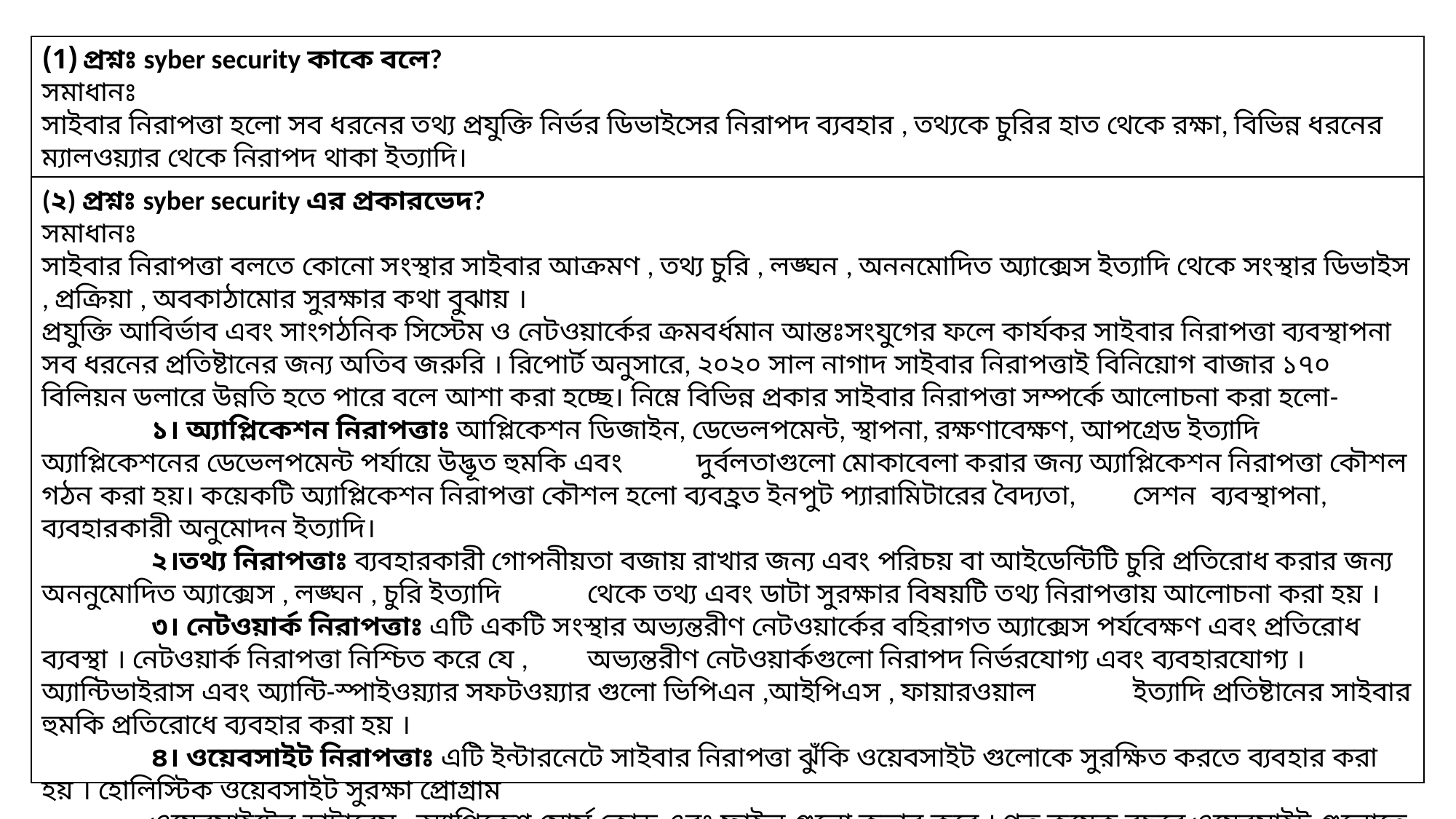

প্রশ্নঃ syber security কাকে বলে?
সমাধানঃ
সাইবার নিরাপত্তা হলো সব ধরনের তথ্য প্রযুক্তি নির্ভর ডিভাইসের নিরাপদ ব্যবহার , তথ্যকে চুরির হাত থেকে রক্ষা, বিভিন্ন ধরনের ম্যালওয়্যার থেকে নিরাপদ থাকা ইত্যাদি।

(২) প্রশ্নঃ syber security এর প্রকারভেদ?
সমাধানঃ
সাইবার নিরাপত্তা বলতে কোনো সংস্থার সাইবার আক্রমণ , তথ্য চুরি , লঙ্ঘন , অননমোদিত অ্যাক্সেস ইত্যাদি থেকে সংস্থার ডিভাইস , প্রক্রিয়া , অবকাঠামোর সুরক্ষার কথা বুঝায় ।
প্রযুক্তি আবির্ভাব এবং সাংগঠনিক সিস্টেম ও নেটওয়ার্কের ক্রমবর্ধমান আন্তঃসংযুগের ফলে কার্যকর সাইবার নিরাপত্তা ব্যবস্থাপনা সব ধরনের প্রতিষ্টানের জন্য অতিব জরুরি । রিপোর্ট অনুসারে, ২০২০ সাল নাগাদ সাইবার নিরাপত্তাই বিনিয়োগ বাজার ১৭০ বিলিয়ন ডলারে উন্নতি হতে পারে বলে আশা করা হচ্ছে। নিম্নে বিভিন্ন প্রকার সাইবার নিরাপত্তা সম্পর্কে আলোচনা করা হলো-
	১। অ্যাপ্লিকেশন নিরাপত্তাঃ আপ্লিকেশন ডিজাইন, ডেভেলপমেন্ট, স্থাপনা, রক্ষণাবেক্ষণ, আপগ্রেড ইত্যাদি অ্যাপ্লিকেশনের ডেভেলপমেন্ট পর্যায়ে উদ্ভূত হুমকি এবং 	দুর্বলতাগুলো মোকাবেলা করার জন্য অ্যাপ্লিকেশন নিরাপত্তা কৌশল গঠন করা হয়। কয়েকটি অ্যাপ্লিকেশন নিরাপত্তা কৌশল হলো ব্যবহ্রত ইনপুট প্যারামিটারের বৈদ্যতা, 	সেশন  ব্যবস্থাপনা, ব্যবহারকারী অনুমোদন ইত্যাদি।
	২।তথ্য নিরাপত্তাঃ ব্যবহারকারী গোপনীয়তা বজায় রাখার জন্য এবং পরিচয় বা আইডেন্টিটি চুরি প্রতিরোধ করার জন্য অননুমোদিত অ্যাক্সেস , লঙ্ঘন , চুরি ইত্যাদি 	থেকে তথ্য এবং ডাটা সুরক্ষার বিষয়টি তথ্য নিরাপত্তায় আলোচনা করা হয় ।
	৩। নেটওয়ার্ক নিরাপত্তাঃ এটি একটি সংস্থার অভ্যন্তরীণ নেটওয়ার্কের বহিরাগত অ্যাক্সেস পর্যবেক্ষণ এবং প্রতিরোধ ব্যবস্থা । নেটওয়ার্ক নিরাপত্তা নিশ্চিত করে যে , 	অভ্যন্তরীণ নেটওয়ার্কগুলো নিরাপদ নির্ভরযোগ্য এবং ব্যবহারযোগ্য । অ্যান্টিভাইরাস এবং অ্যান্টি-স্পাইওয়্যার সফটওয়্যার গুলো ভিপিএন ,আইপিএস , ফায়ারওয়াল 	ইত্যাদি প্রতিষ্টানের সাইবার হুমকি প্রতিরোধে ব্যবহার করা হয় ।
	৪। ওয়েবসাইট নিরাপত্তাঃ এটি ইন্টারনেটে সাইবার নিরাপত্তা ঝুঁকি ওয়েবসাইট গুলোকে সুরক্ষিত করতে ব্যবহার করা হয় । হোলিস্টিক ওয়েবসাইট সুরক্ষা প্রোগ্রাম
	ওয়েবসাইটের ডাটাবেস , অ্যাপ্লিকেশ,সোর্স কোড এবং ফাইল গুলো কভার করে । গত কয়েক বছরে ওয়েবসাইট গুলোতে ডাটা অবৈধ উপায়ে অ্যাক্সেসের সংখ্যা 	ক্রমাগত বৃদ্ধি পেয়েছে ,যার ফলে পরিচয় চুরি , ডাউনটাইম , আর্থিক ক্ষতি ইত্যাদি সাইবার হুমকিও বৃদ্ধি পেয়েছে। এর মূল কারণ ওয়েবসাইটের মালিকদের মধ্যে